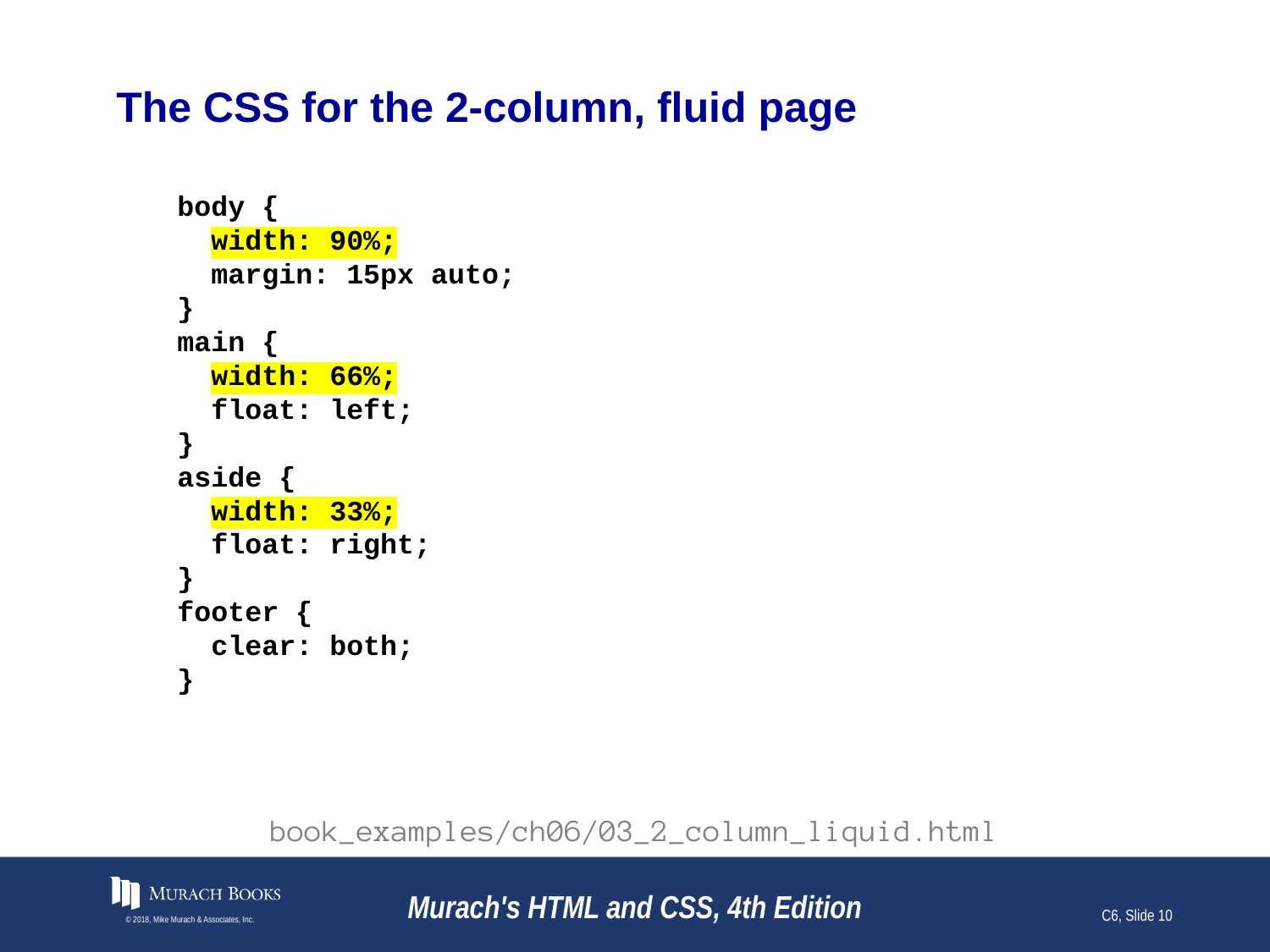

# The CSS for the 2-column, fluid page

body {
  width: 90%;
  margin: 15px auto;
}
main {
  width: 66%;
  float: left;
}
aside {
  width: 33%;
  float: right;
}
footer {
  clear: both;
}
book_examples/ch06/03_2_column_liquid.html
© 2018, Mike Murach & Associates, Inc.
Murach's HTML and CSS, 4th Edition

C6, Slide 10